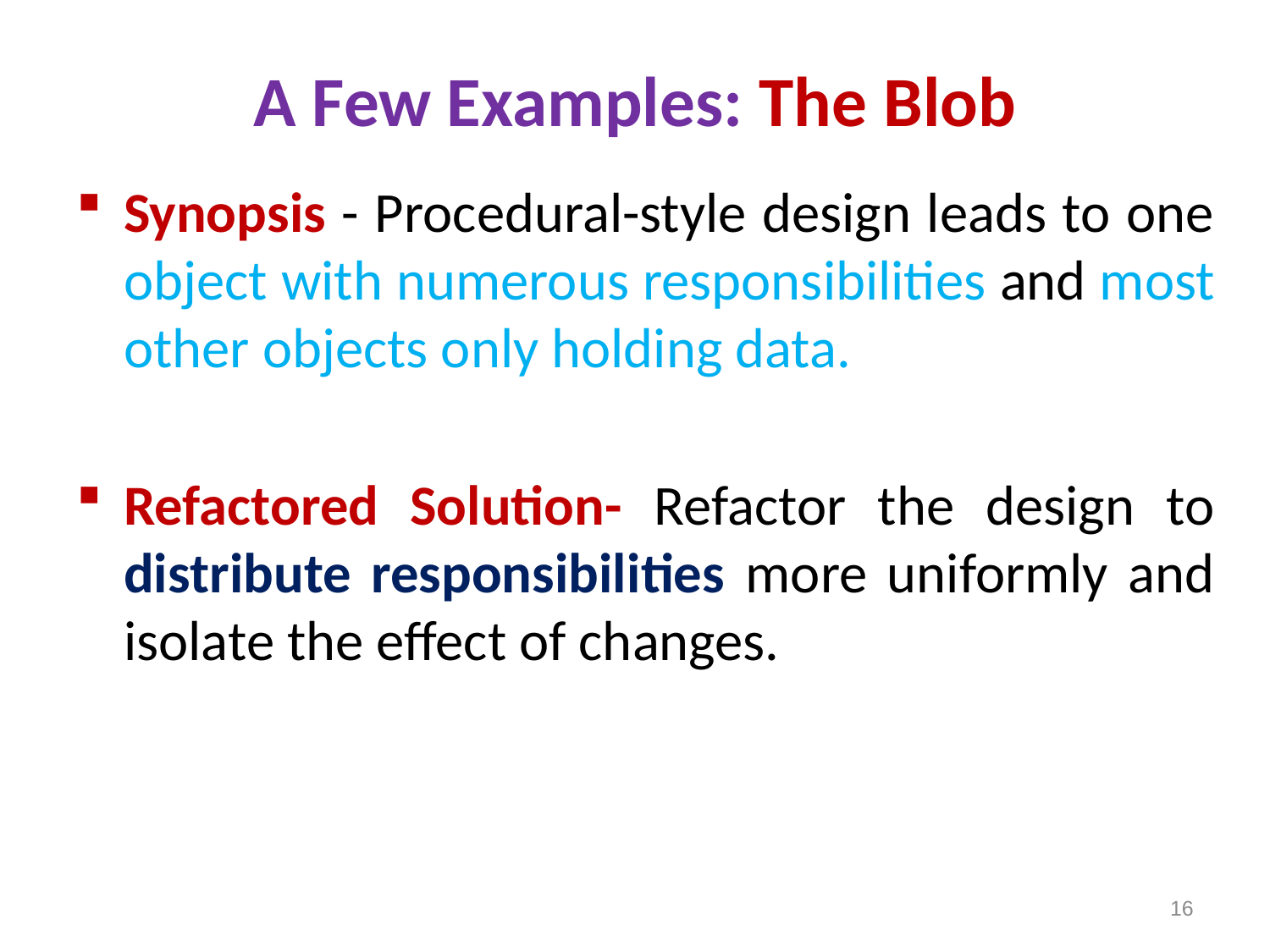

# A Few Examples: The Blob
Synopsis - Procedural-style design leads to one object with numerous responsibilities and most other objects only holding data.

Refactored Solution- Refactor the design to distribute responsibilities more uniformly and isolate the effect of changes.
16